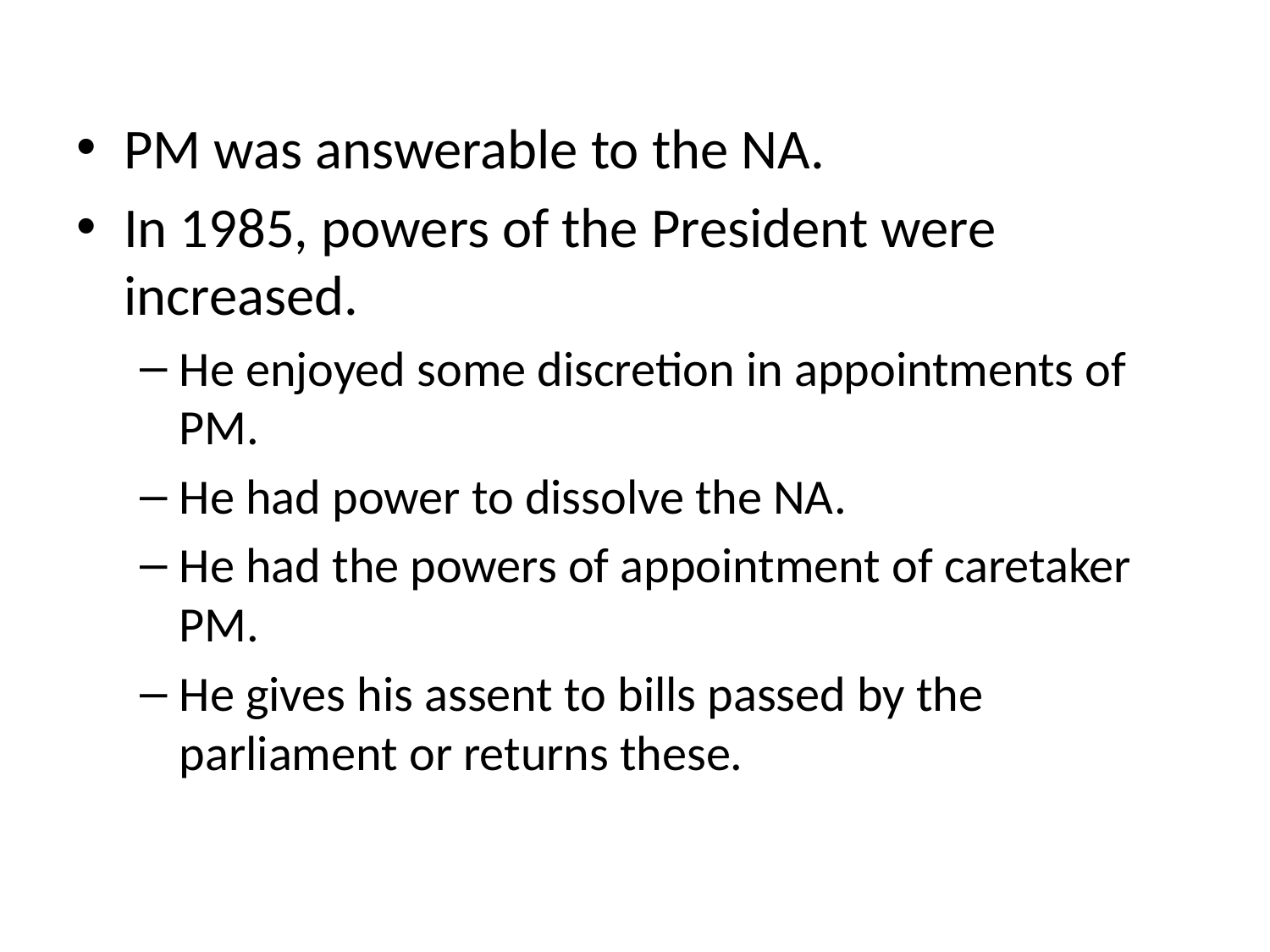

#
PM was answerable to the NA.
In 1985, powers of the President were increased.
He enjoyed some discretion in appointments of PM.
He had power to dissolve the NA.
He had the powers of appointment of caretaker PM.
He gives his assent to bills passed by the parliament or returns these.